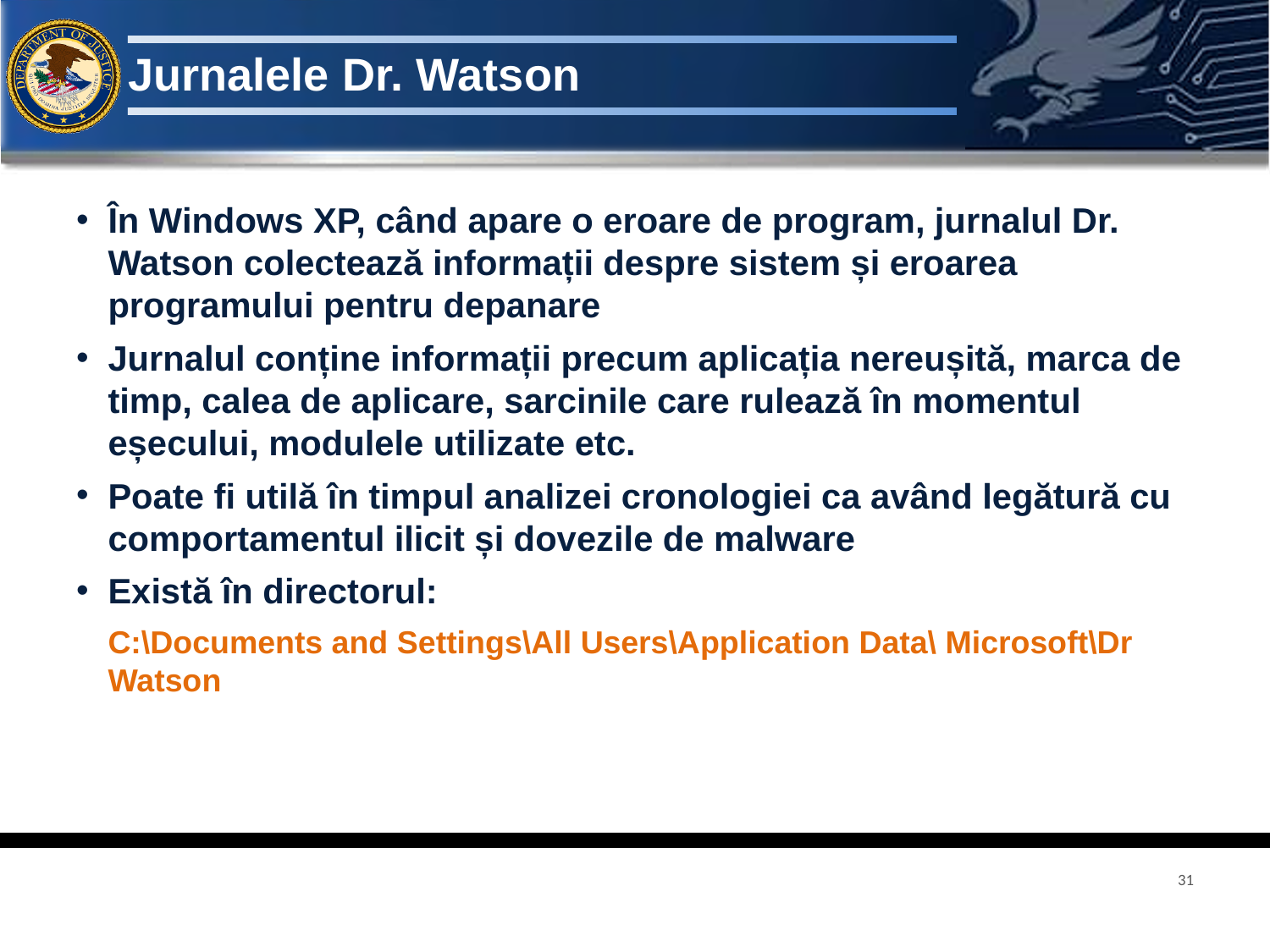

# Jurnalele Dr. Watson
În Windows XP, când apare o eroare de program, jurnalul Dr. Watson colectează informații despre sistem și eroarea programului pentru depanare
Jurnalul conține informații precum aplicația nereușită, marca de timp, calea de aplicare, sarcinile care rulează în momentul eșecului, modulele utilizate etc.
Poate fi utilă în timpul analizei cronologiei ca având legătură cu comportamentul ilicit și dovezile de malware
Există în directorul:
C:\Documents and Settings\All Users\Application Data\ Microsoft\Dr Watson
31